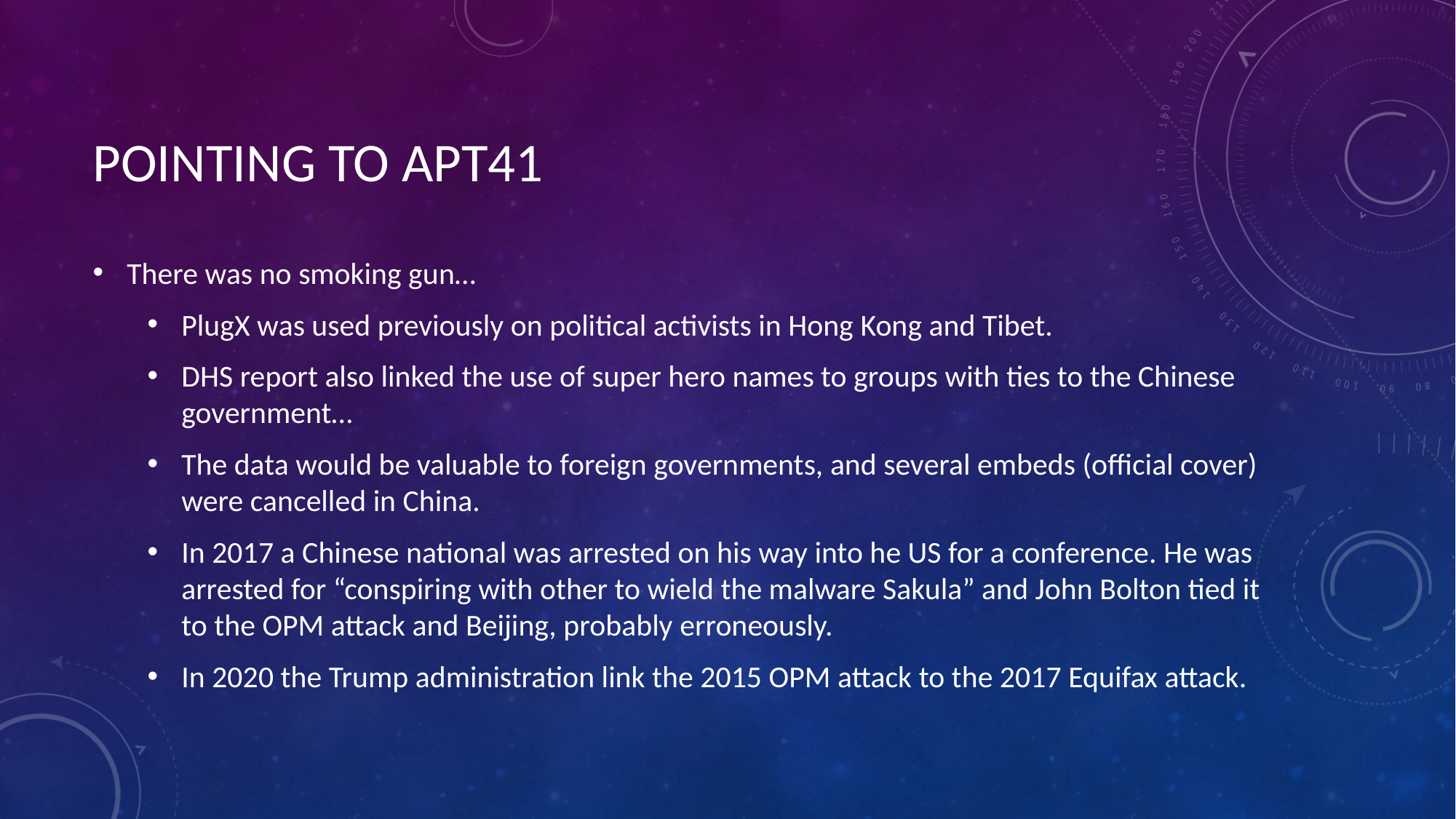

# Pointing to APT41
There was no smoking gun…
PlugX was used previously on political activists in Hong Kong and Tibet.
DHS report also linked the use of super hero names to groups with ties to the Chinese government…
The data would be valuable to foreign governments, and several embeds (official cover) were cancelled in China.
In 2017 a Chinese national was arrested on his way into he US for a conference. He was arrested for “conspiring with other to wield the malware Sakula” and John Bolton tied it to the OPM attack and Beijing, probably erroneously.
In 2020 the Trump administration link the 2015 OPM attack to the 2017 Equifax attack.